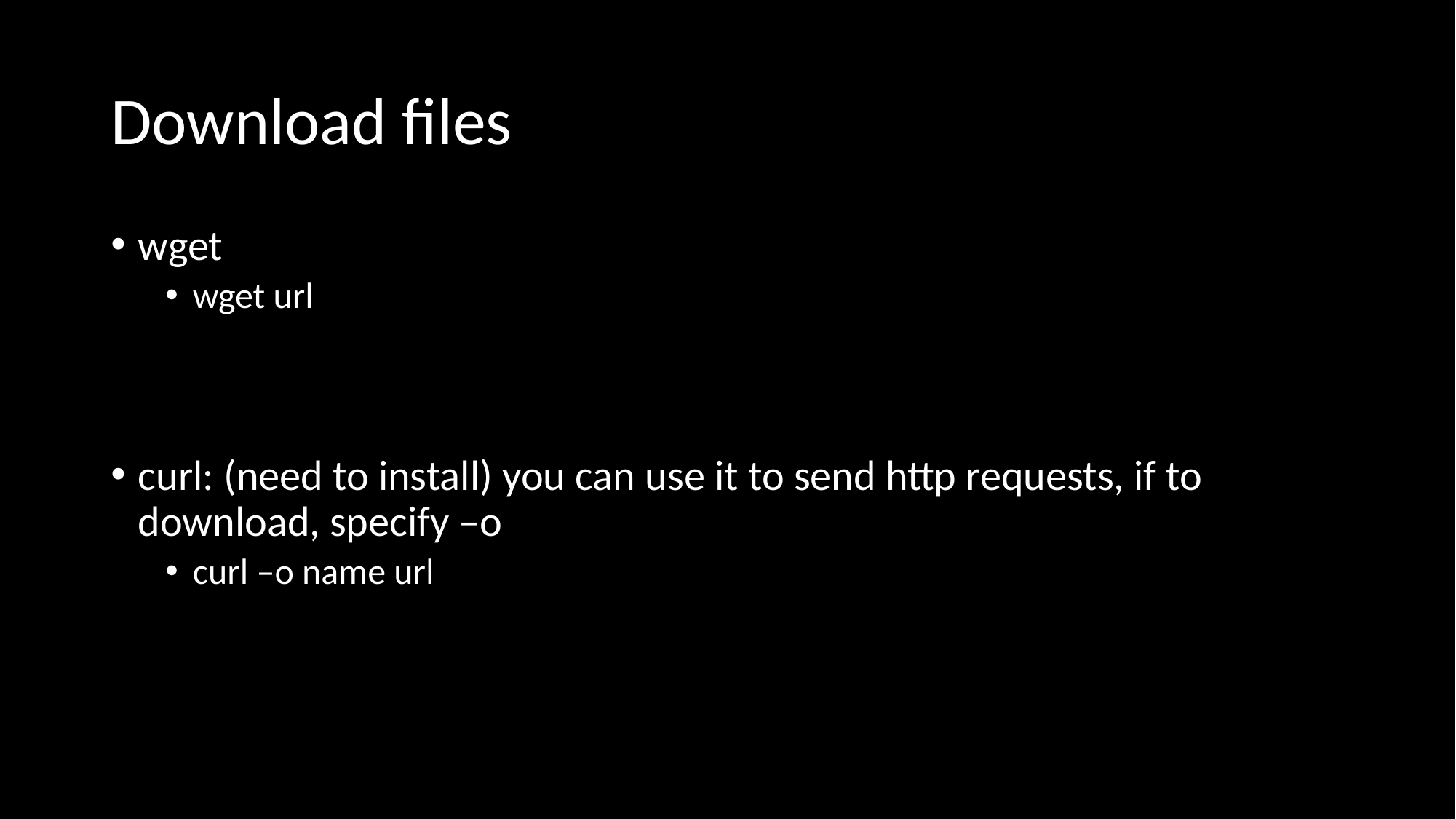

# Download files
wget
wget url

curl: (need to install) you can use it to send http requests, if to download, specify –o
curl –o name url